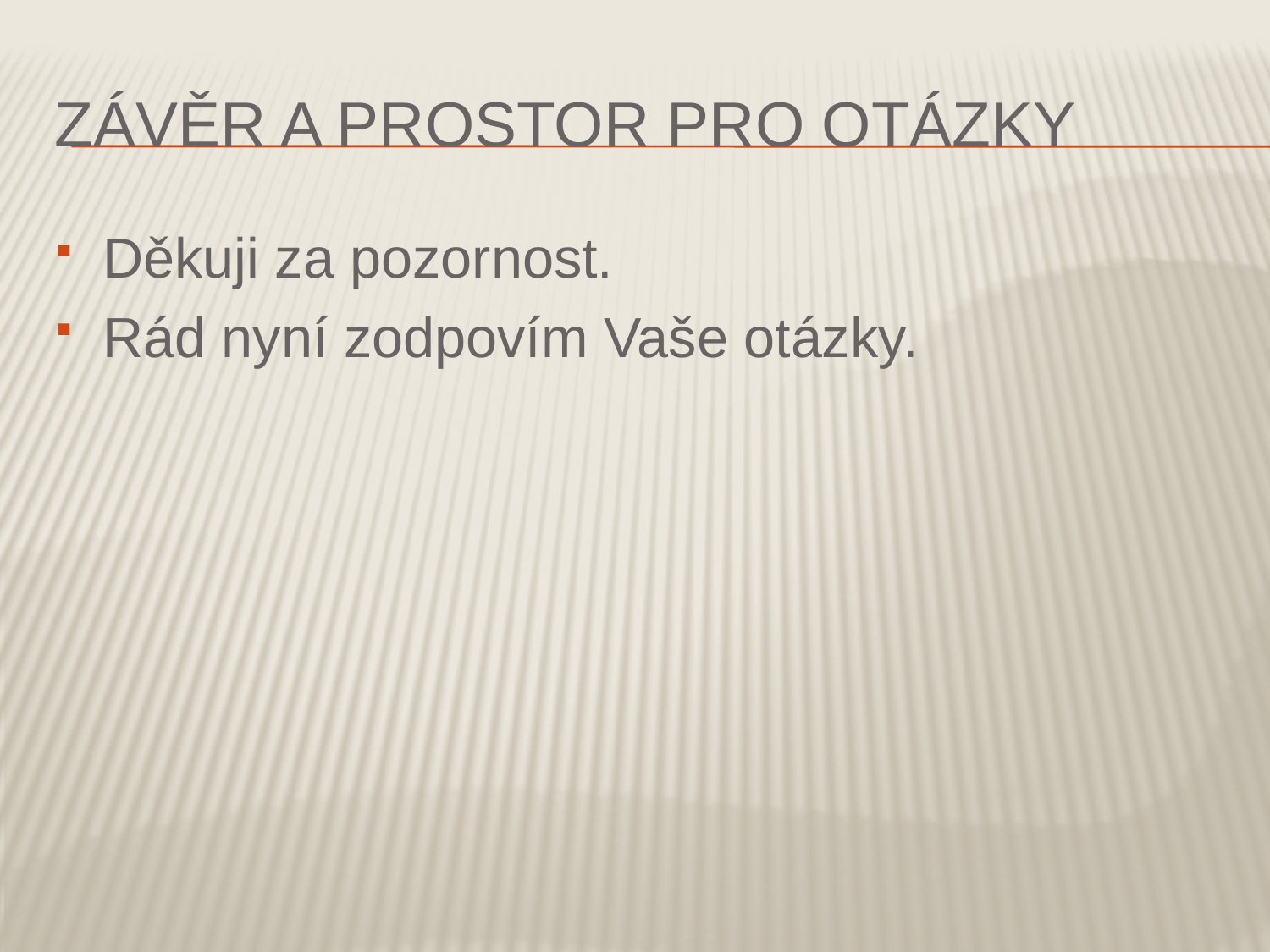

# Závěr a Prostor pro Otázky
Děkuji za pozornost.
Rád nyní zodpovím Vaše otázky.